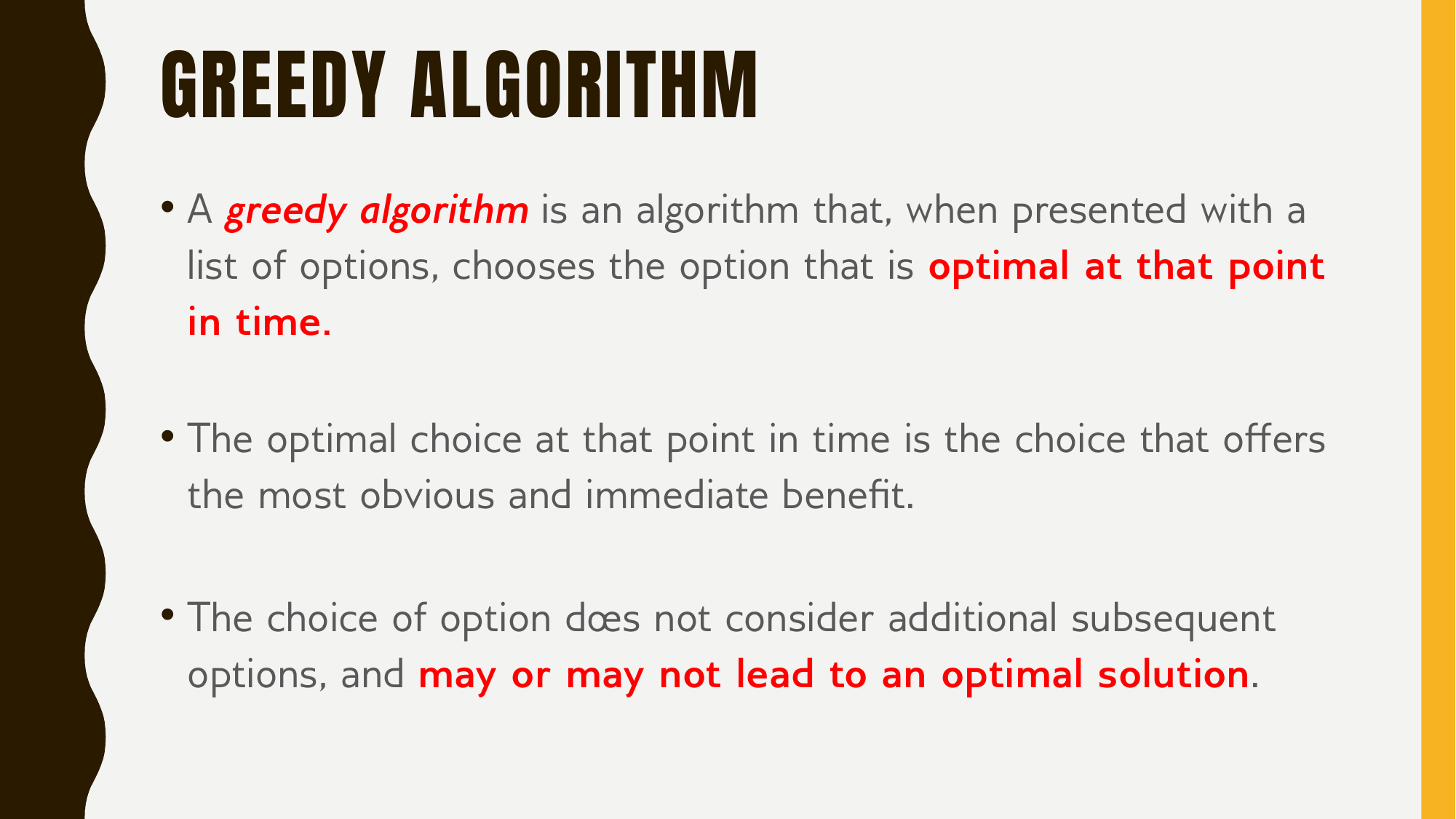

# Greedy algorithm
A greedy algorithm is an algorithm that, when presented with a list of options, chooses the option that is optimal at that point in time.
The optimal choice at that point in time is the choice that offers the most obvious and immediate benefit.
The choice of option does not consider additional subsequent options, and may or may not lead to an optimal solution.